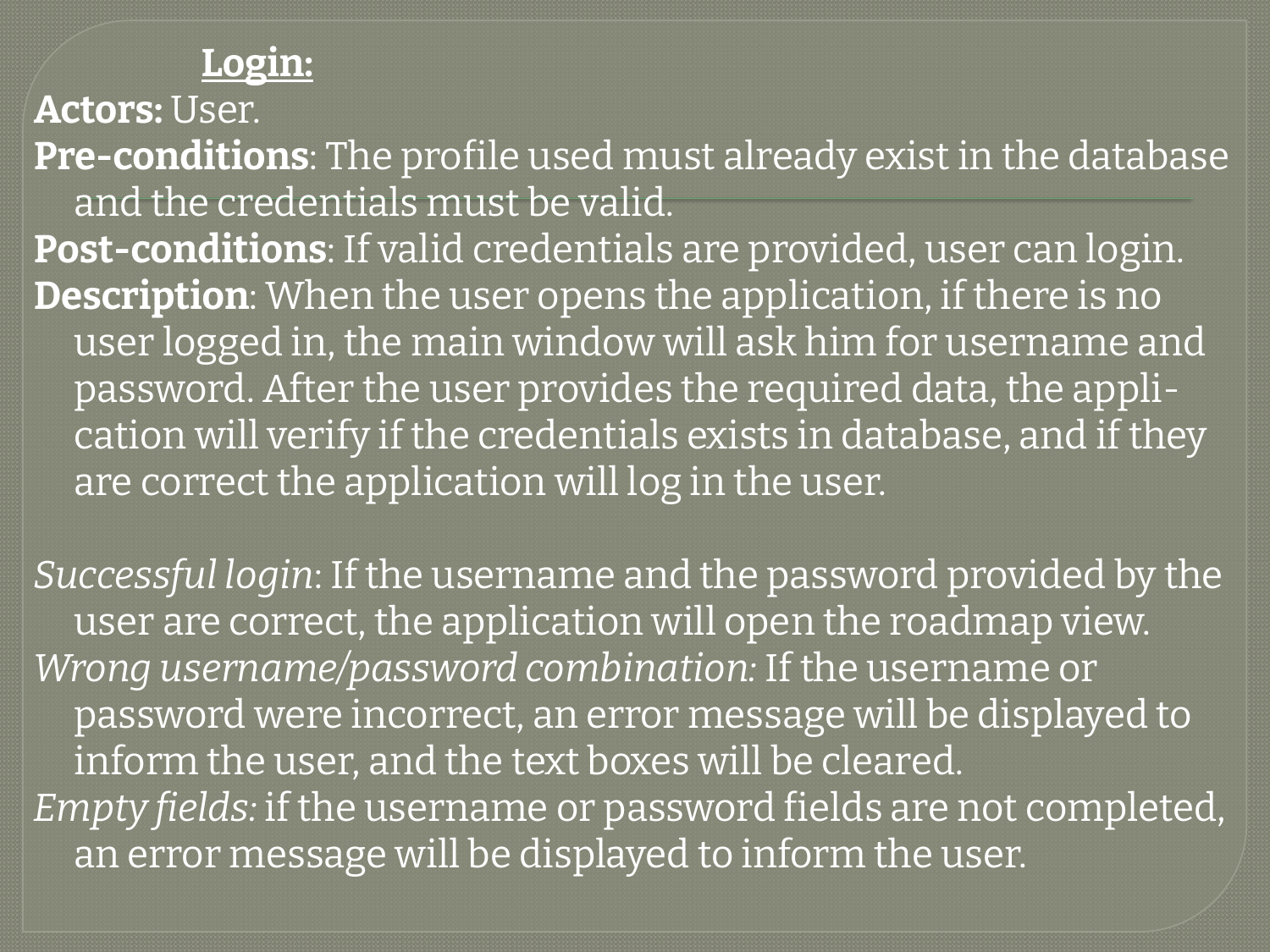

Login:
Actors: User.
Pre-conditions: The profile used must already exist in the database and the credentials must be valid.
Post-conditions: If valid credentials are provided, user can login.
Description: When the user opens the application, if there is no user logged in, the main window will ask him for username and password. After the user provides the required data, the appli-cation will verify if the credentials exists in database, and if they are correct the application will log in the user.

Successful login: If the username and the password provided by the user are correct, the application will open the roadmap view.
Wrong username/password combination: If the username or  password were incorrect, an error message will be displayed to inform the user, and the text boxes will be cleared.
Empty fields: if the username or password fields are not completed, an error message will be displayed to inform the user.